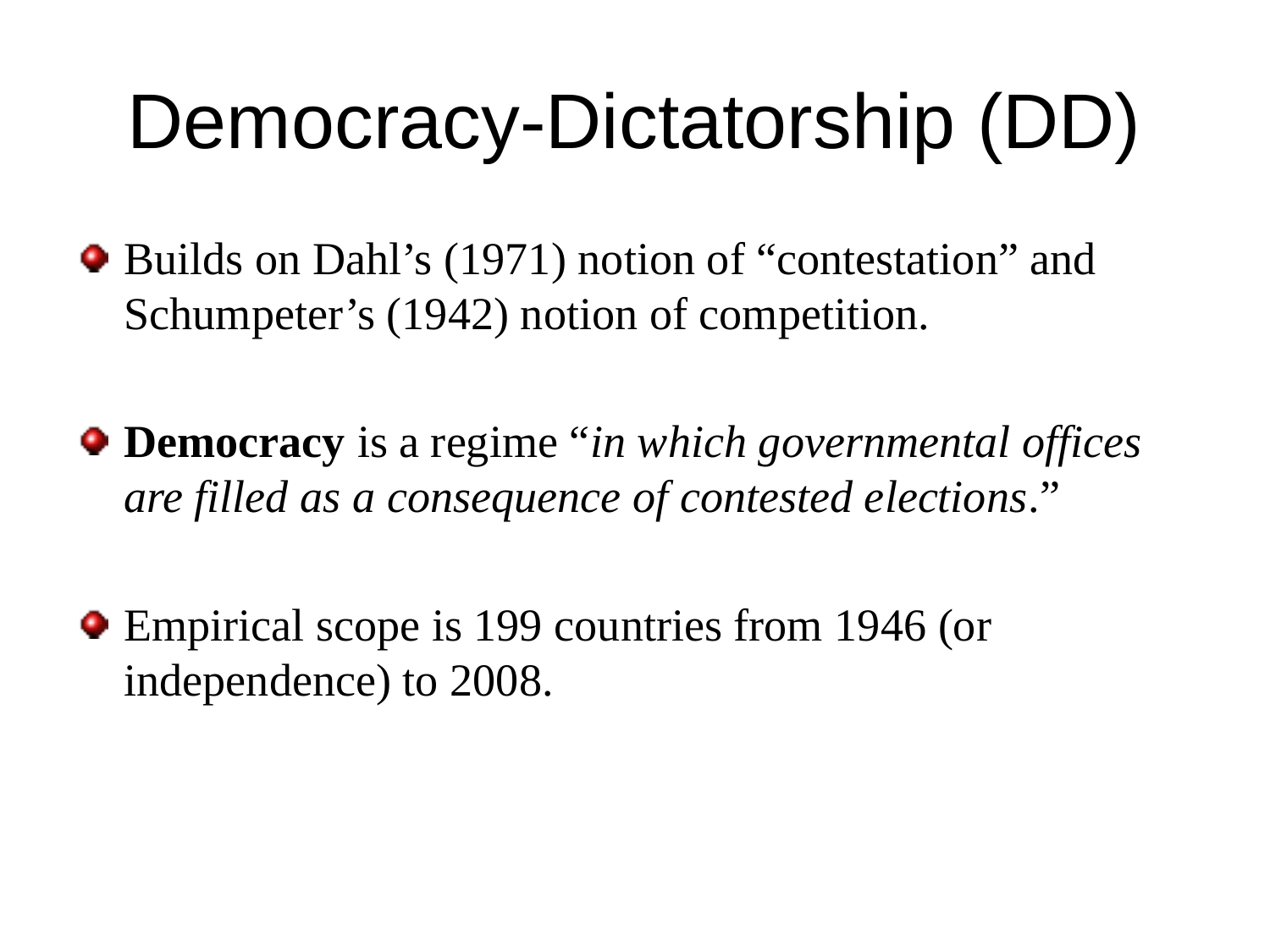

# Democracy-Dictatorship (DD)
Builds on Dahl’s (1971) notion of “contestation” and Schumpeter’s (1942) notion of competition.

Democracy is a regime “in which governmental offices are filled as a consequence of contested elections.”

Empirical scope is 199 countries from 1946 (or independence) to 2008.